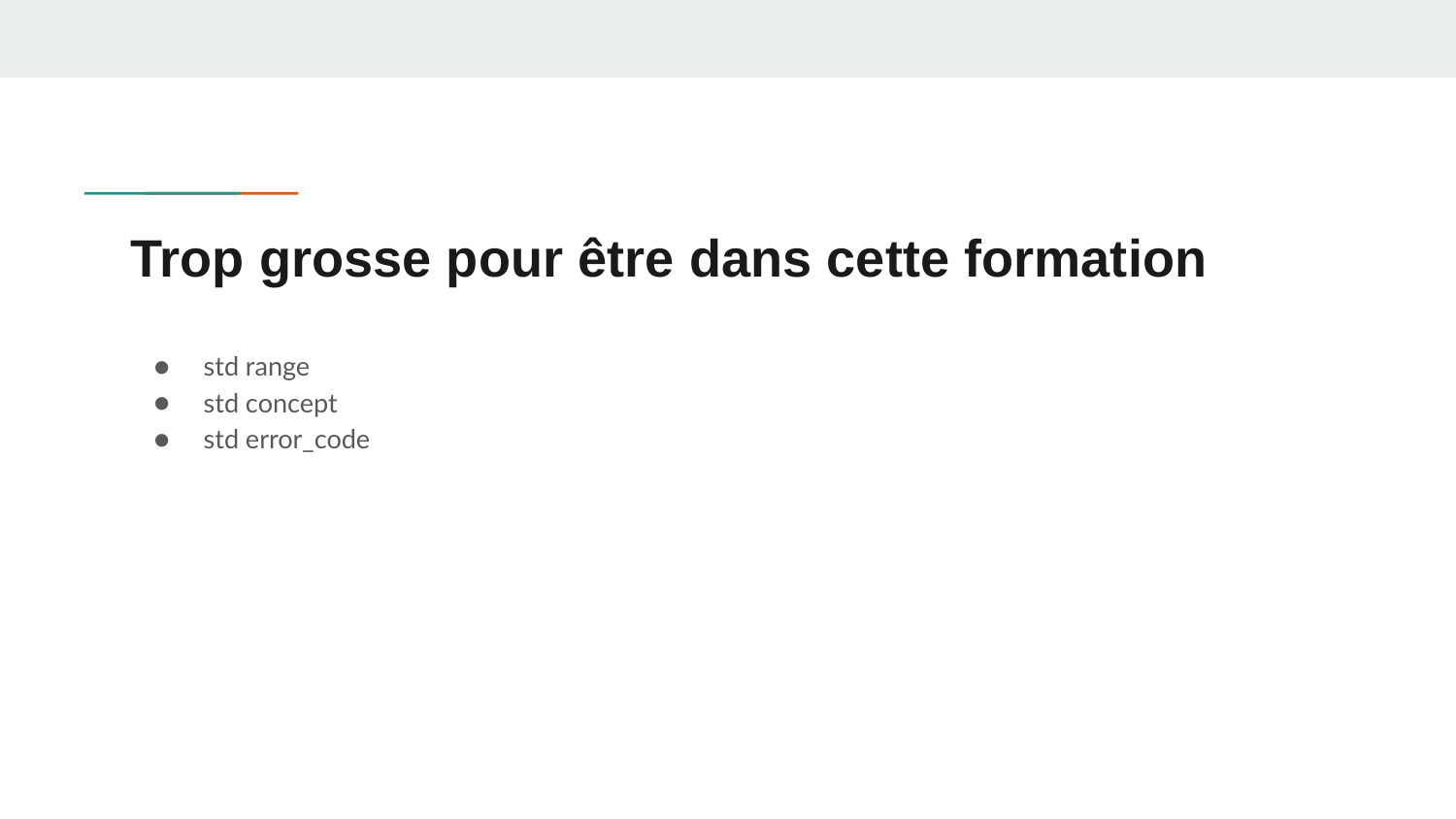

# Trop grosse pour être dans cette formation
std range
std concept
std error_code